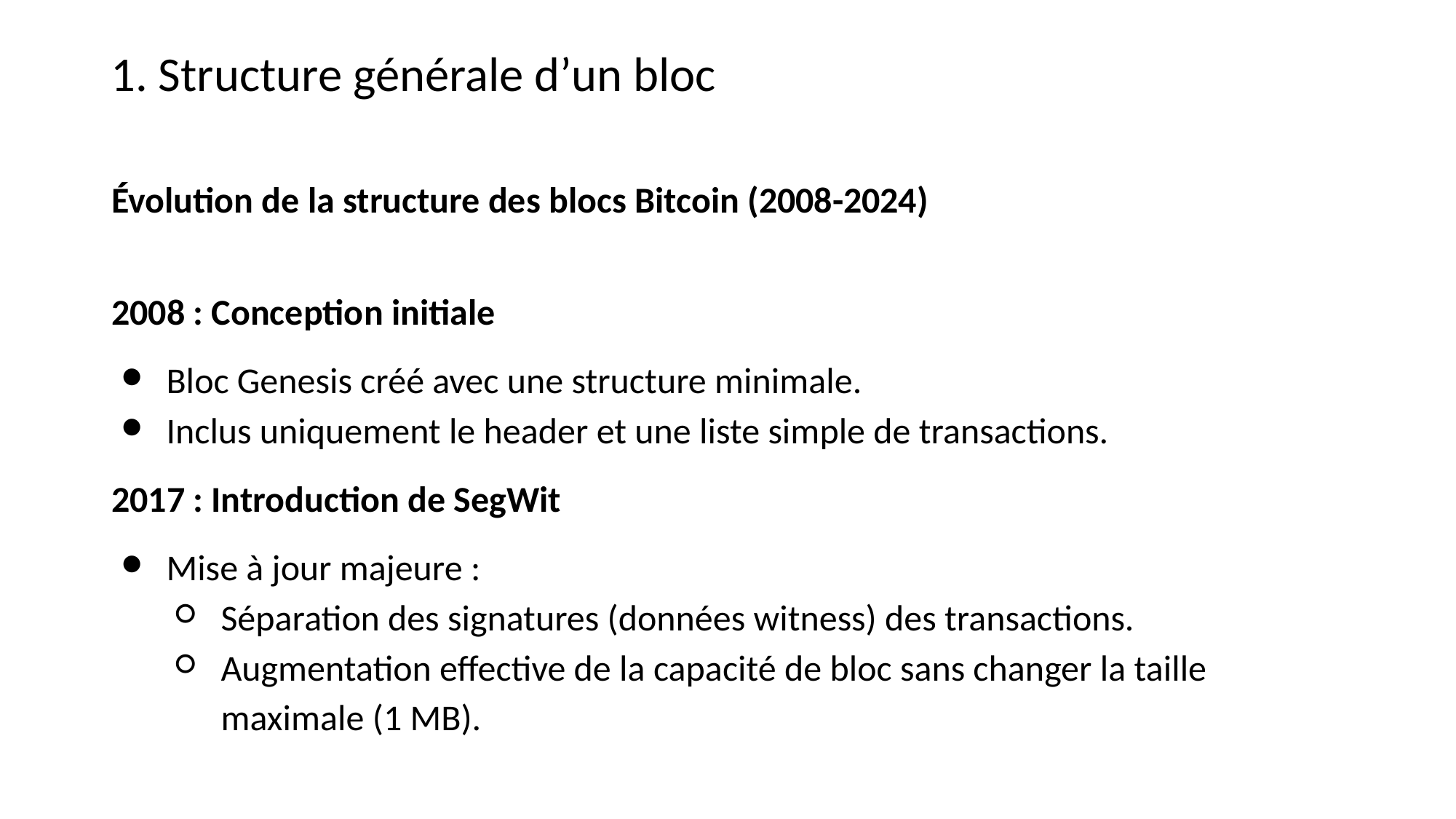

1. Structure générale d’un bloc
Évolution de la structure des blocs Bitcoin (2008-2024)

2008 : Conception initiale
Bloc Genesis créé avec une structure minimale.
Inclus uniquement le header et une liste simple de transactions.
2017 : Introduction de SegWit
Mise à jour majeure :
Séparation des signatures (données witness) des transactions.
Augmentation effective de la capacité de bloc sans changer la taille maximale (1 MB).